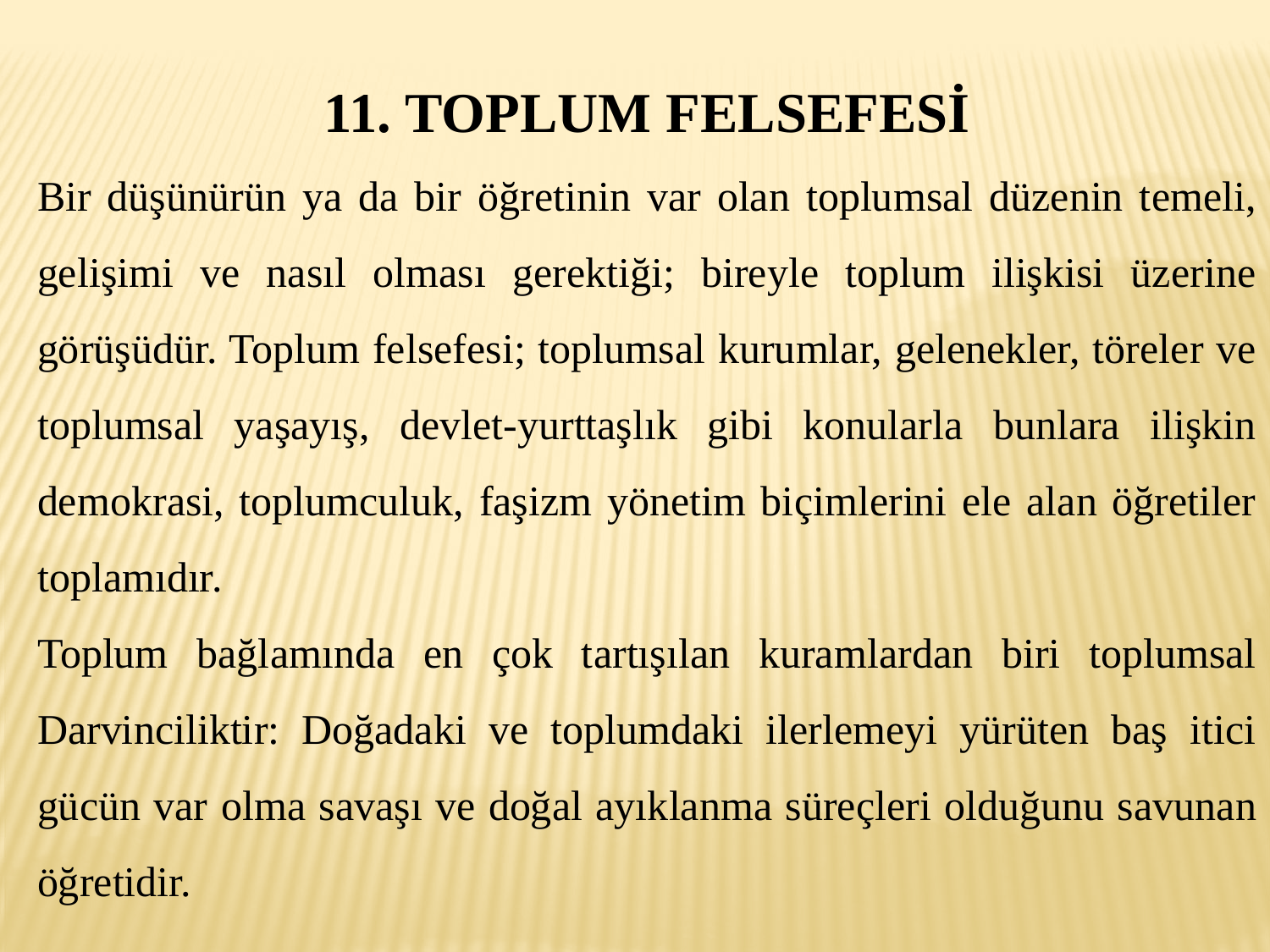

11. TOPLUM FELSEFESİ
Bir düşünürün ya da bir öğretinin var olan toplumsal düzenin temeli, gelişimi ve nasıl olması gerektiği; bireyle toplum ilişkisi üzerine görüşüdür. Toplum felsefesi; toplumsal kurumlar, gelenekler, töreler ve toplumsal yaşayış, devlet-yurttaşlık gibi konularla bunlara ilişkin demokrasi, toplumculuk, faşizm yönetim biçimlerini ele alan öğretiler toplamıdır.
Toplum bağlamında en çok tartışılan kuramlardan biri toplumsal Darvinciliktir: Doğadaki ve toplumdaki ilerlemeyi yürüten baş itici gücün var olma savaşı ve doğal ayıklanma süreçleri olduğunu savunan öğretidir.